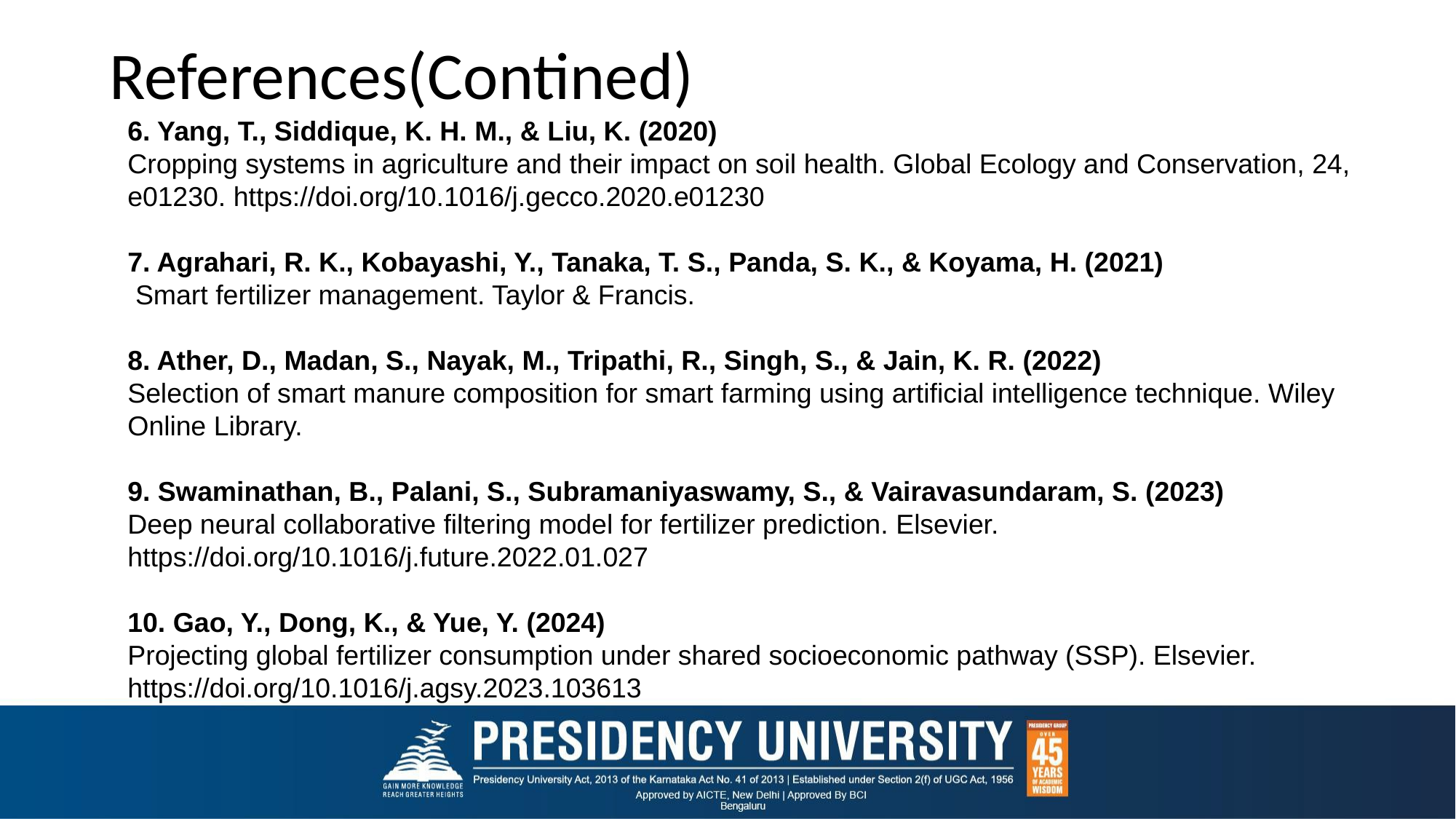

# References(Contined)
6. Yang, T., Siddique, K. H. M., & Liu, K. (2020)
Cropping systems in agriculture and their impact on soil health. Global Ecology and Conservation, 24, e01230. https://doi.org/10.1016/j.gecco.2020.e01230

7. Agrahari, R. K., Kobayashi, Y., Tanaka, T. S., Panda, S. K., & Koyama, H. (2021)
 Smart fertilizer management. Taylor & Francis.

8. Ather, D., Madan, S., Nayak, M., Tripathi, R., Singh, S., & Jain, K. R. (2022)
Selection of smart manure composition for smart farming using artificial intelligence technique. Wiley Online Library.

9. Swaminathan, B., Palani, S., Subramaniyaswamy, S., & Vairavasundaram, S. (2023)
Deep neural collaborative filtering model for fertilizer prediction. Elsevier. https://doi.org/10.1016/j.future.2022.01.027

10. Gao, Y., Dong, K., & Yue, Y. (2024)
Projecting global fertilizer consumption under shared socioeconomic pathway (SSP). Elsevier. https://doi.org/10.1016/j.agsy.2023.103613